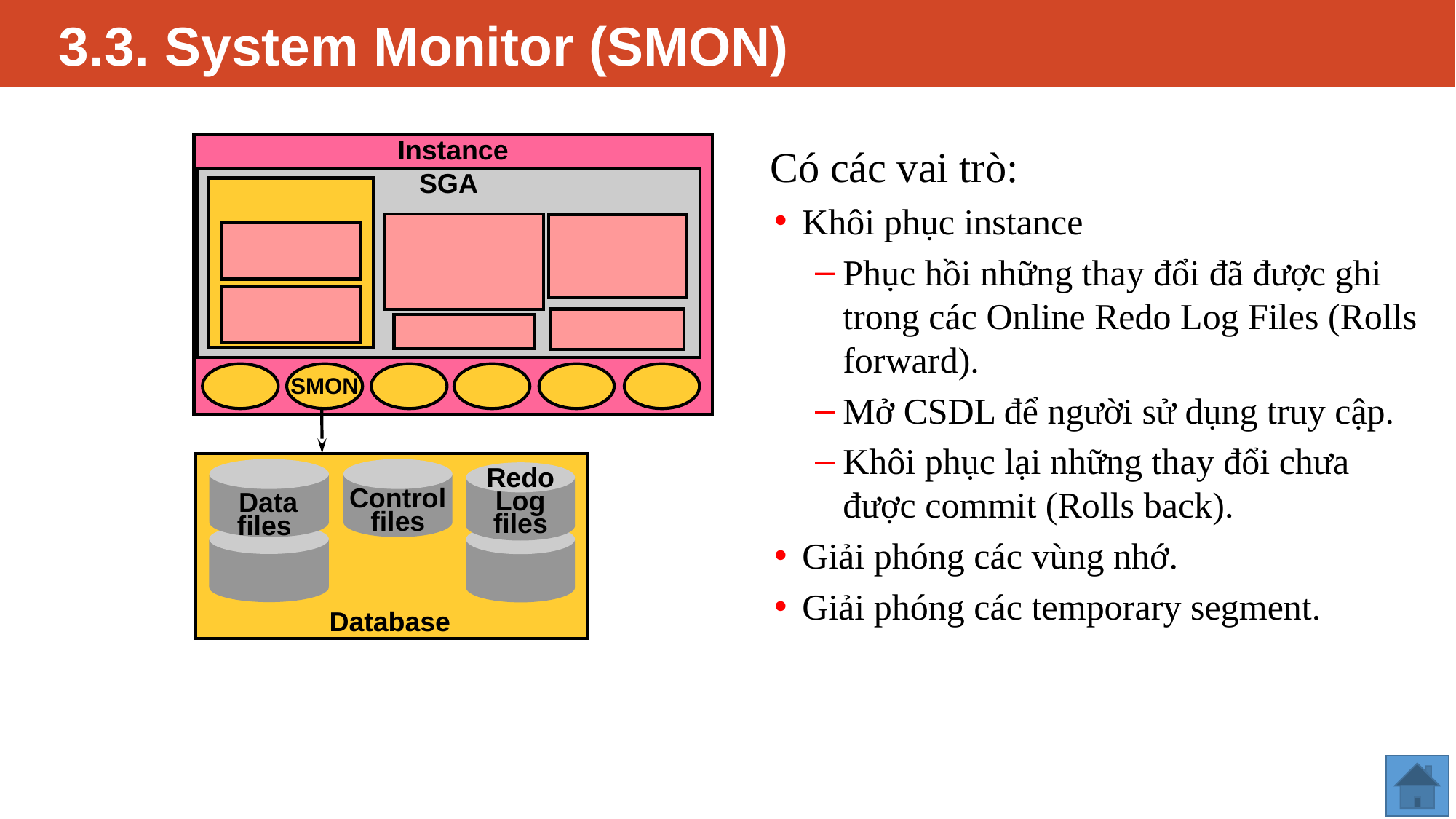

3.3. System Monitor (SMON)
Instance

SGA

SMON

Redo Log files
Control files
Data files

Database
 Có các vai trò:
Khôi phục instance
Phục hồi những thay đổi đã được ghi trong các Online Redo Log Files (Rolls forward).
Mở CSDL để người sử dụng truy cập.
Khôi phục lại những thay đổi chưa được commit (Rolls back).
Giải phóng các vùng nhớ.
Giải phóng các temporary segment.